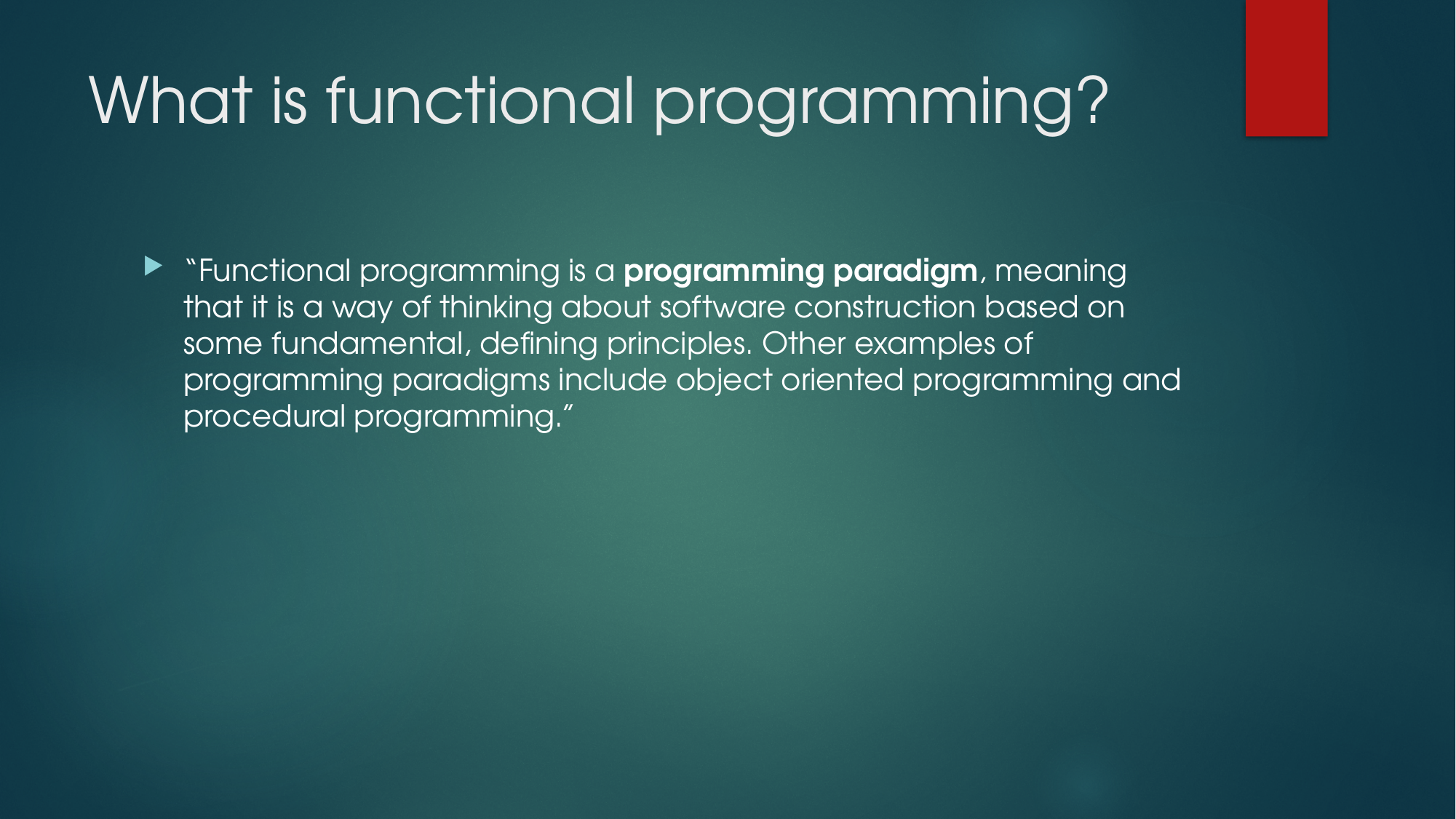

# What is functional programming?
“Functional programming is a programming paradigm, meaning that it is a way of thinking about software construction based on some fundamental, defining principles. Other examples of programming paradigms include object oriented programming and procedural programming.”